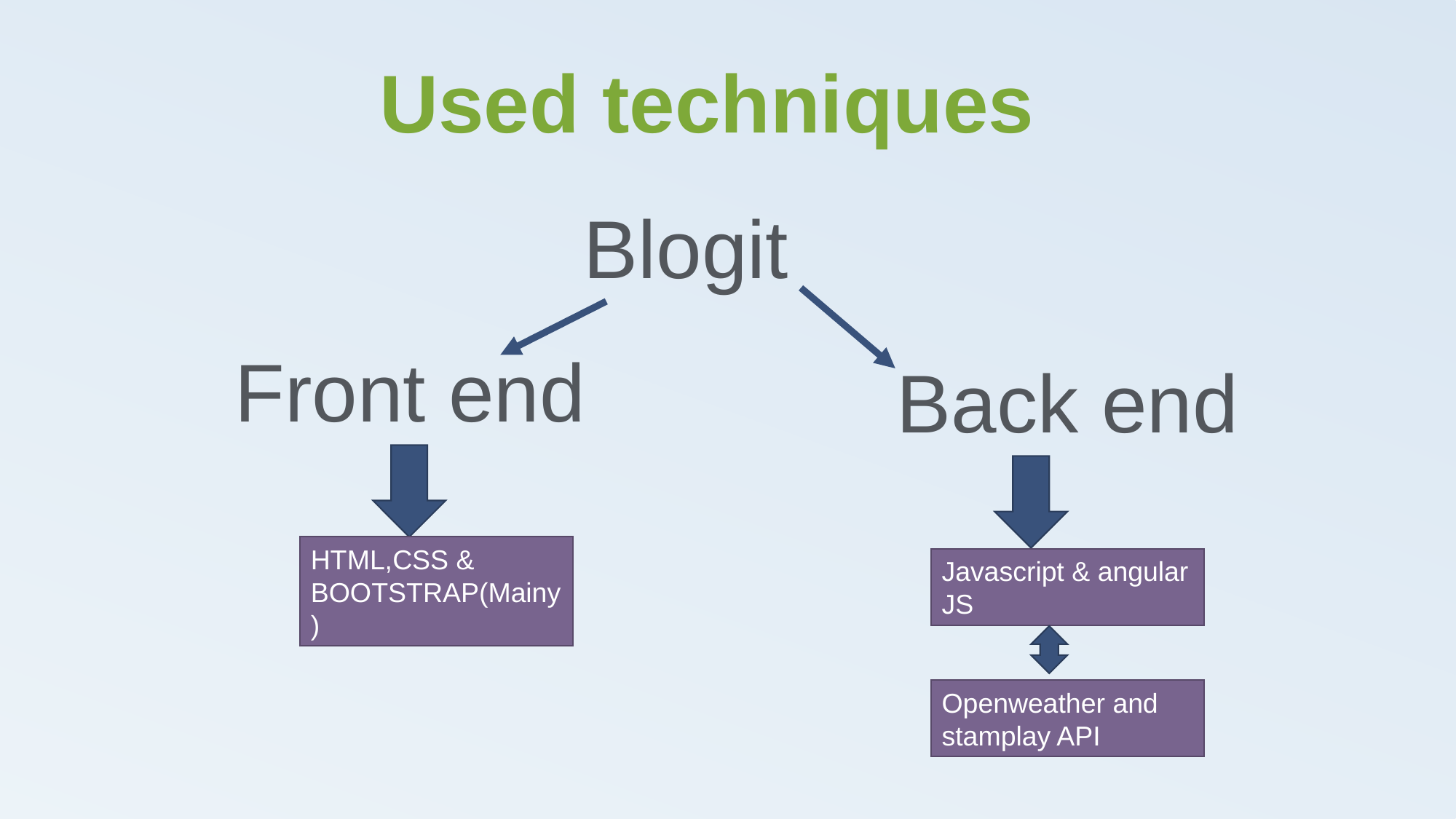

Used techniques
Blogit
Front end
Back end

HTML,CSS & BOOTSTRAP(Mainy)
Javascript & angular JS

Openweather and stamplay API